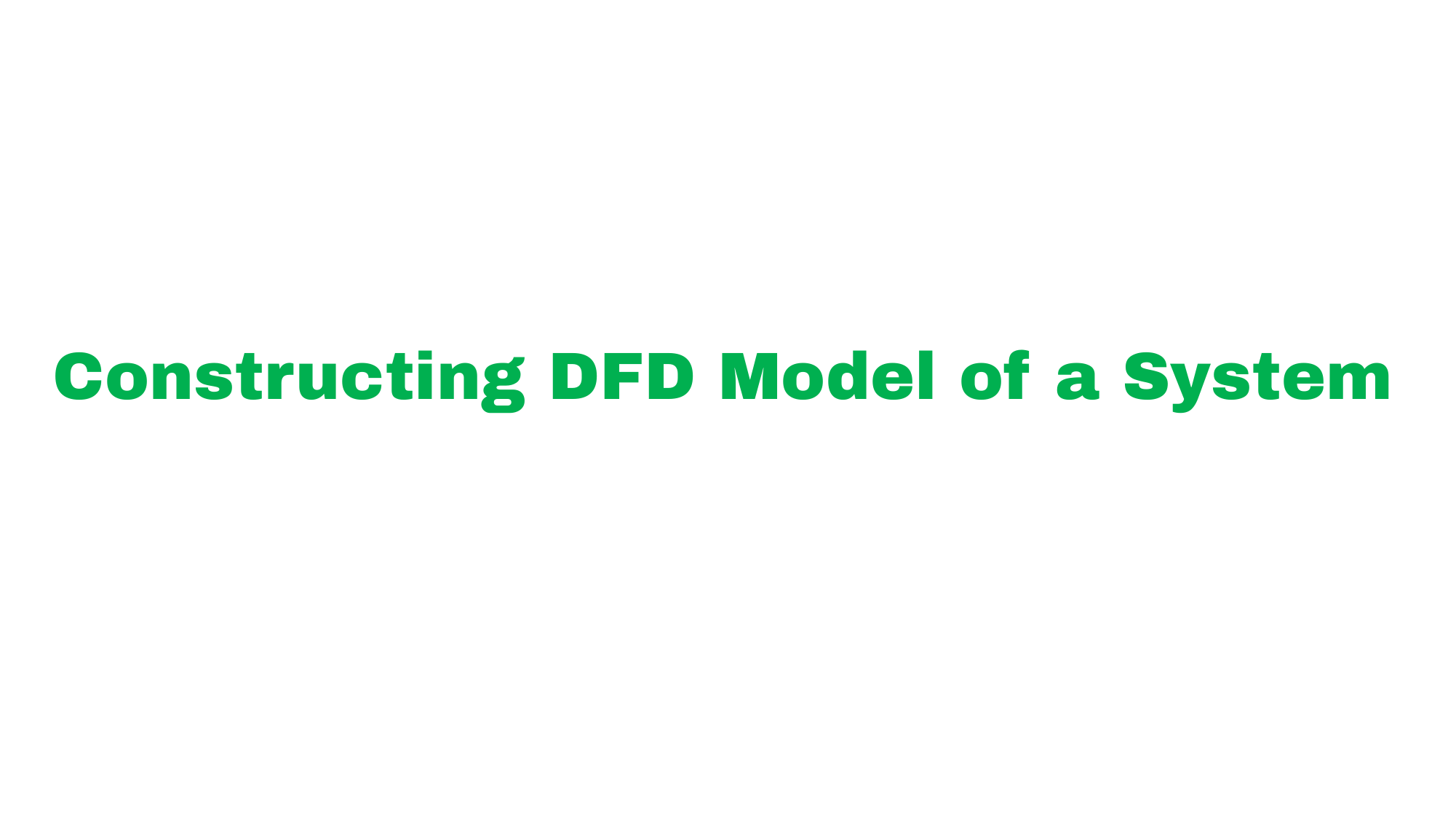

# Constructing DFD Model of a System